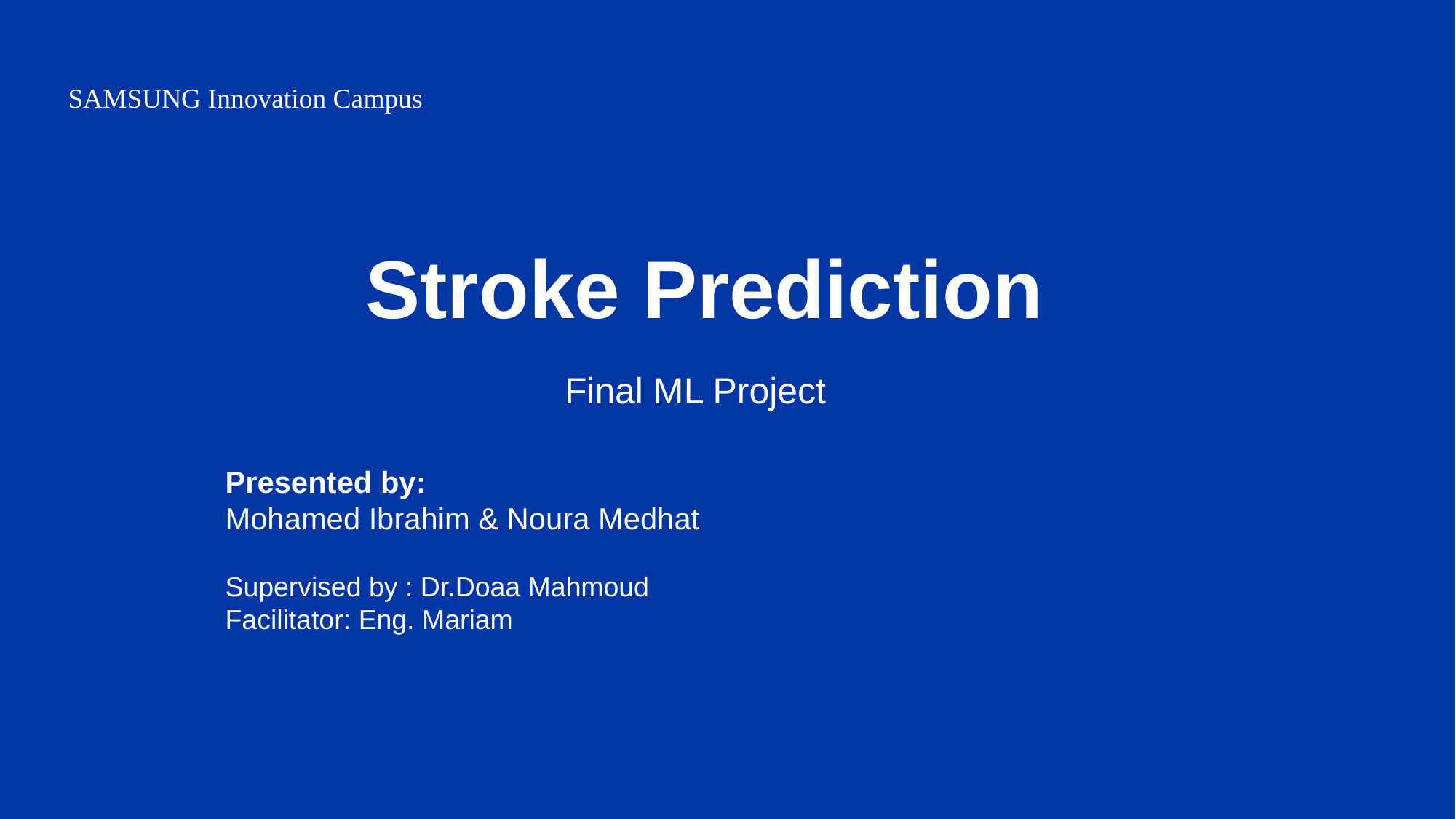

SAMSUNG Innovation Campus
Stroke Prediction
Final ML Project
Presented by:
Mohamed Ibrahim & Noura Medhat
Supervised by : Dr.Doaa Mahmoud
Facilitator: Eng. Mariam